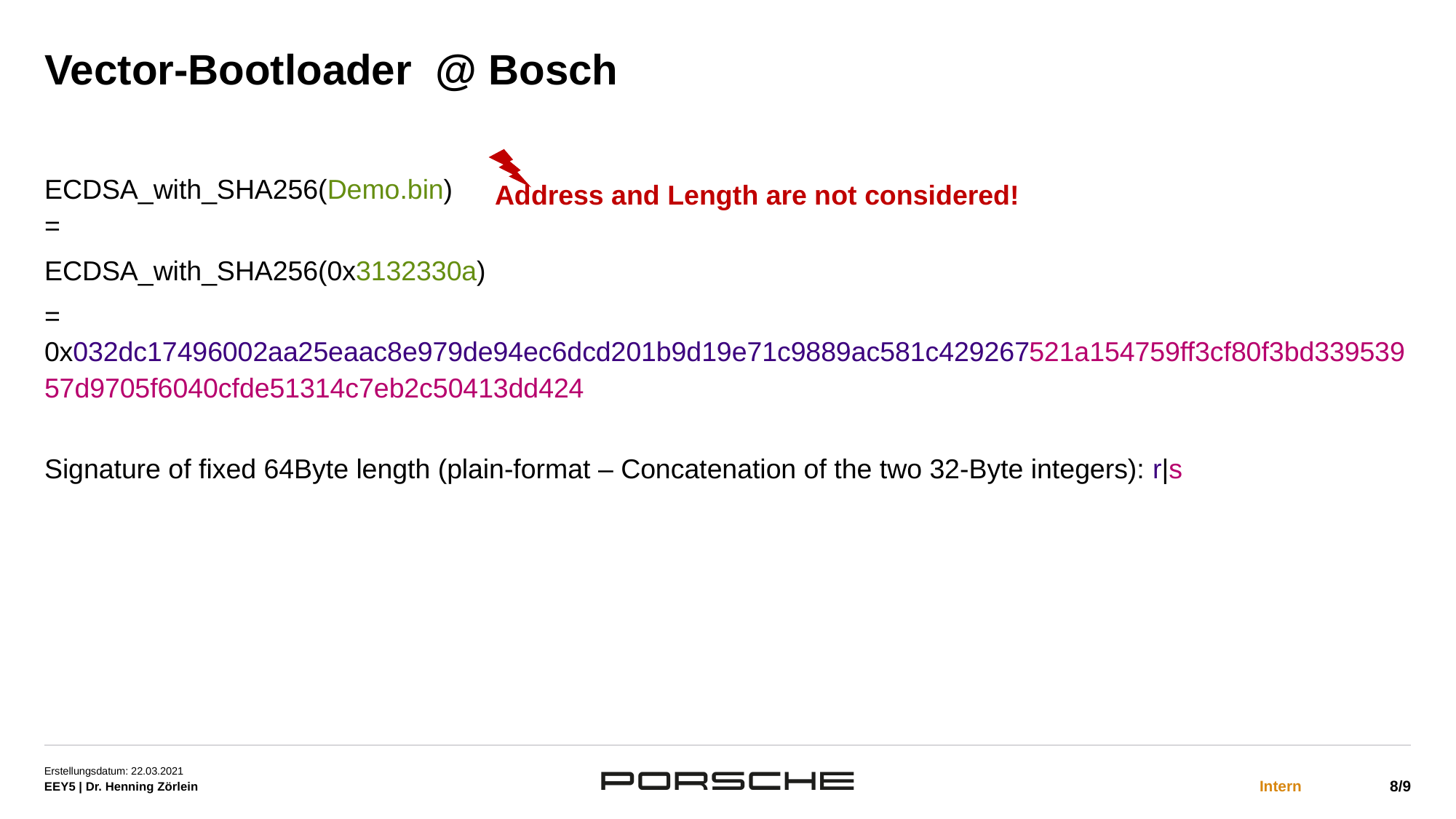

# Vector-Bootloader  @ Bosch

ECDSA_with_SHA256(Demo.bin)
=
ECDSA_with_SHA256(0x3132330a)
= 0x032dc17496002aa25eaac8e979de94ec6dcd201b9d19e71c9889ac581c429267521a154759ff3cf80f3bd33953957d9705f6040cfde51314c7eb2c50413dd424
Signature of fixed 64Byte length (plain-format – Concatenation of the two 32-Byte integers): r|s
Address and Length are not considered!